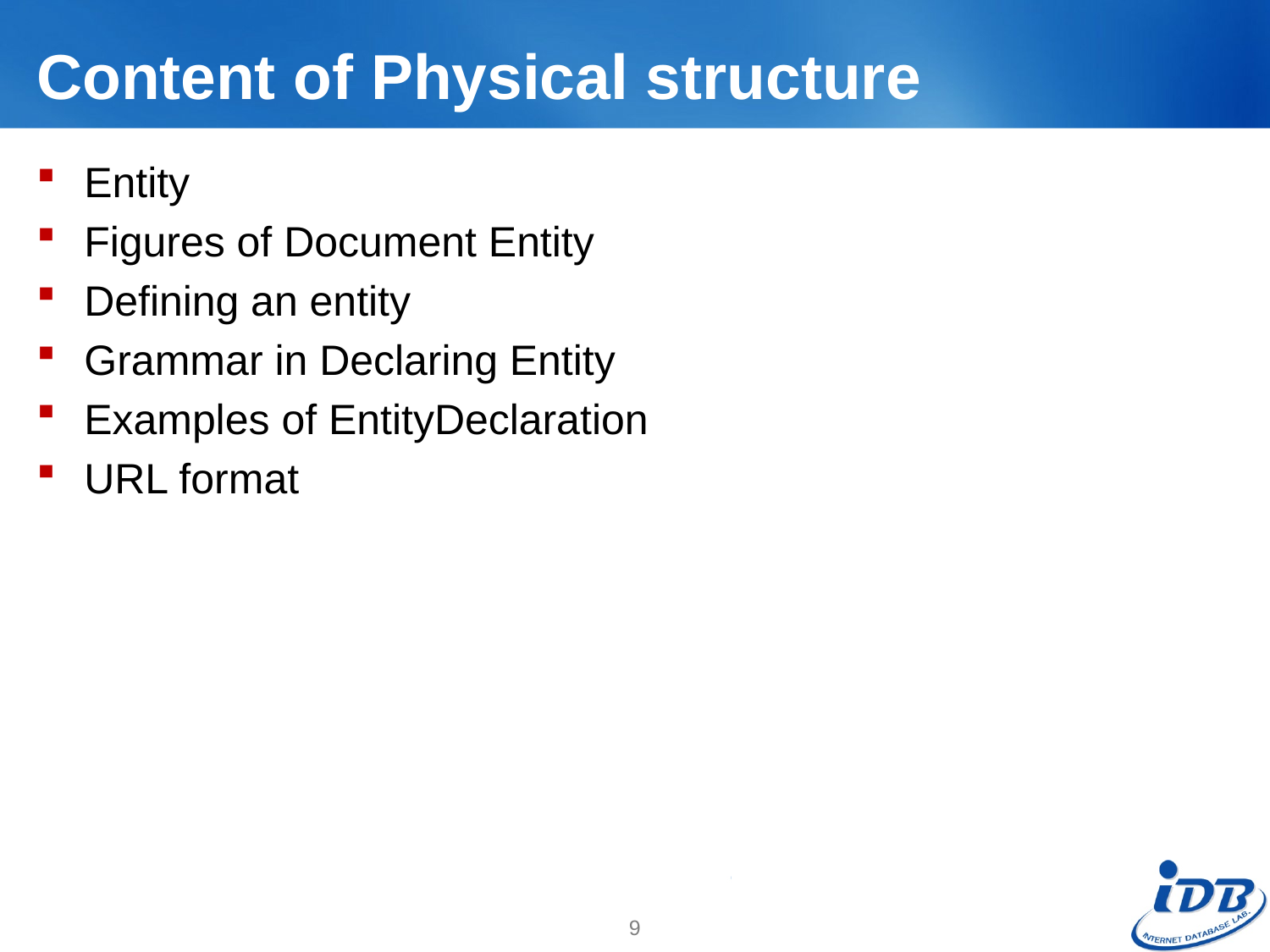

# Content of Physical structure
Entity
Figures of Document Entity
Defining an entity
Grammar in Declaring Entity
Examples of EntityDeclaration
URL format
9